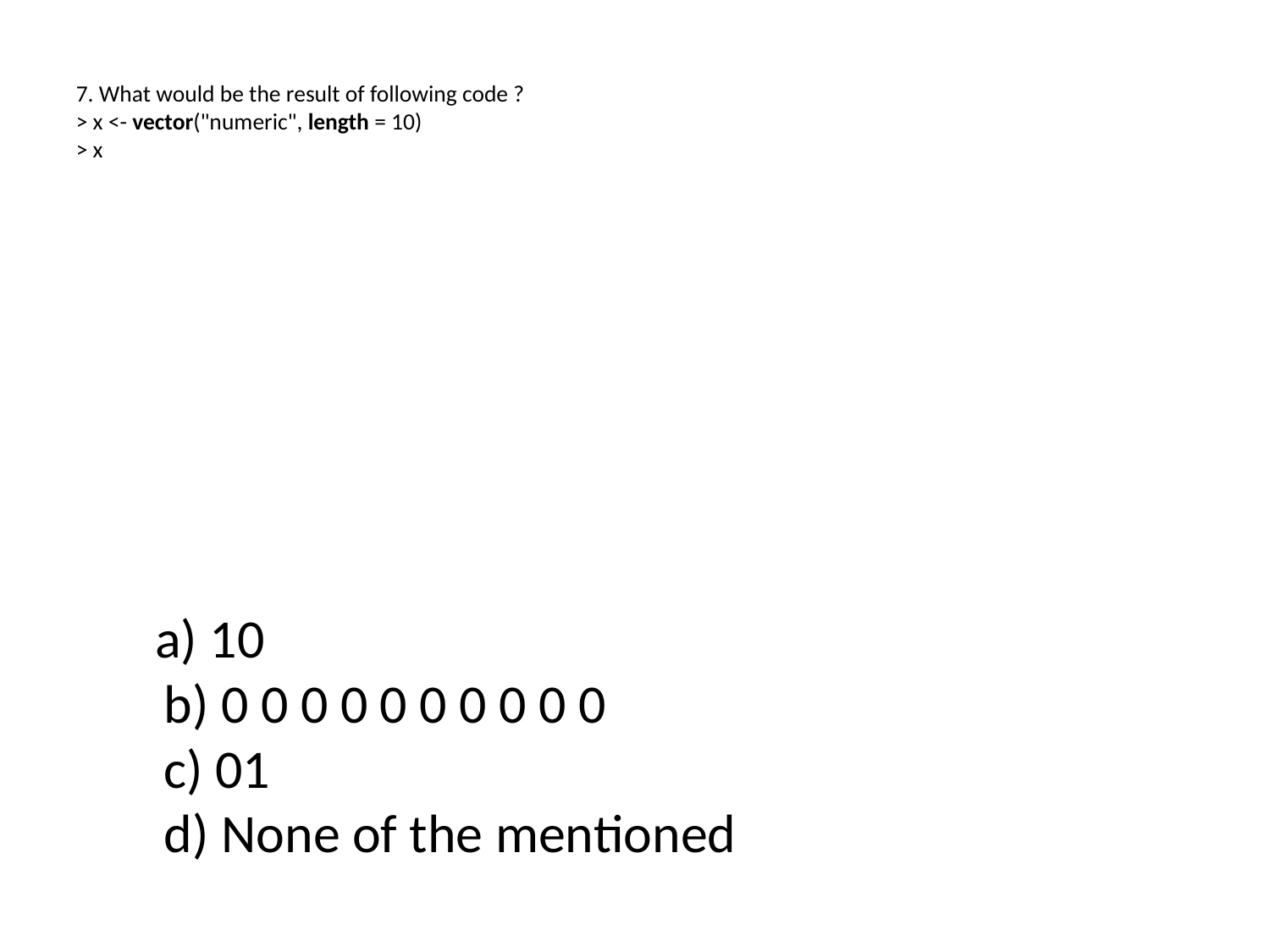

7. What would be the result of following code ?
> x <- vector("numeric", length = 10)
> x

   a) 10
b) 0 0 0 0 0 0 0 0 0 0
c) 01
d) None of the mentioned